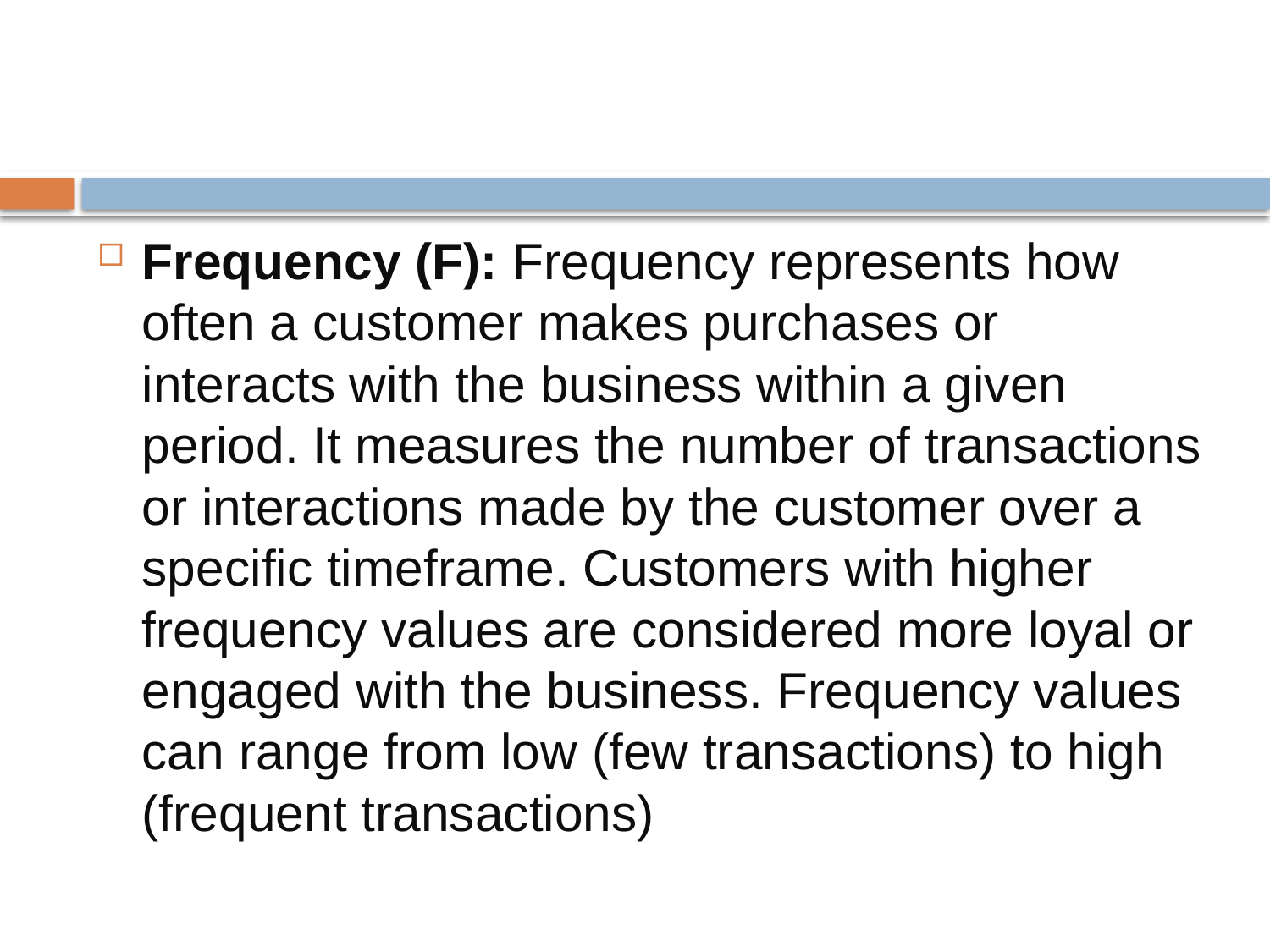

#
Frequency (F): Frequency represents how often a customer makes purchases or interacts with the business within a given period. It measures the number of transactions or interactions made by the customer over a specific timeframe. Customers with higher frequency values are considered more loyal or engaged with the business. Frequency values can range from low (few transactions) to high (frequent transactions)